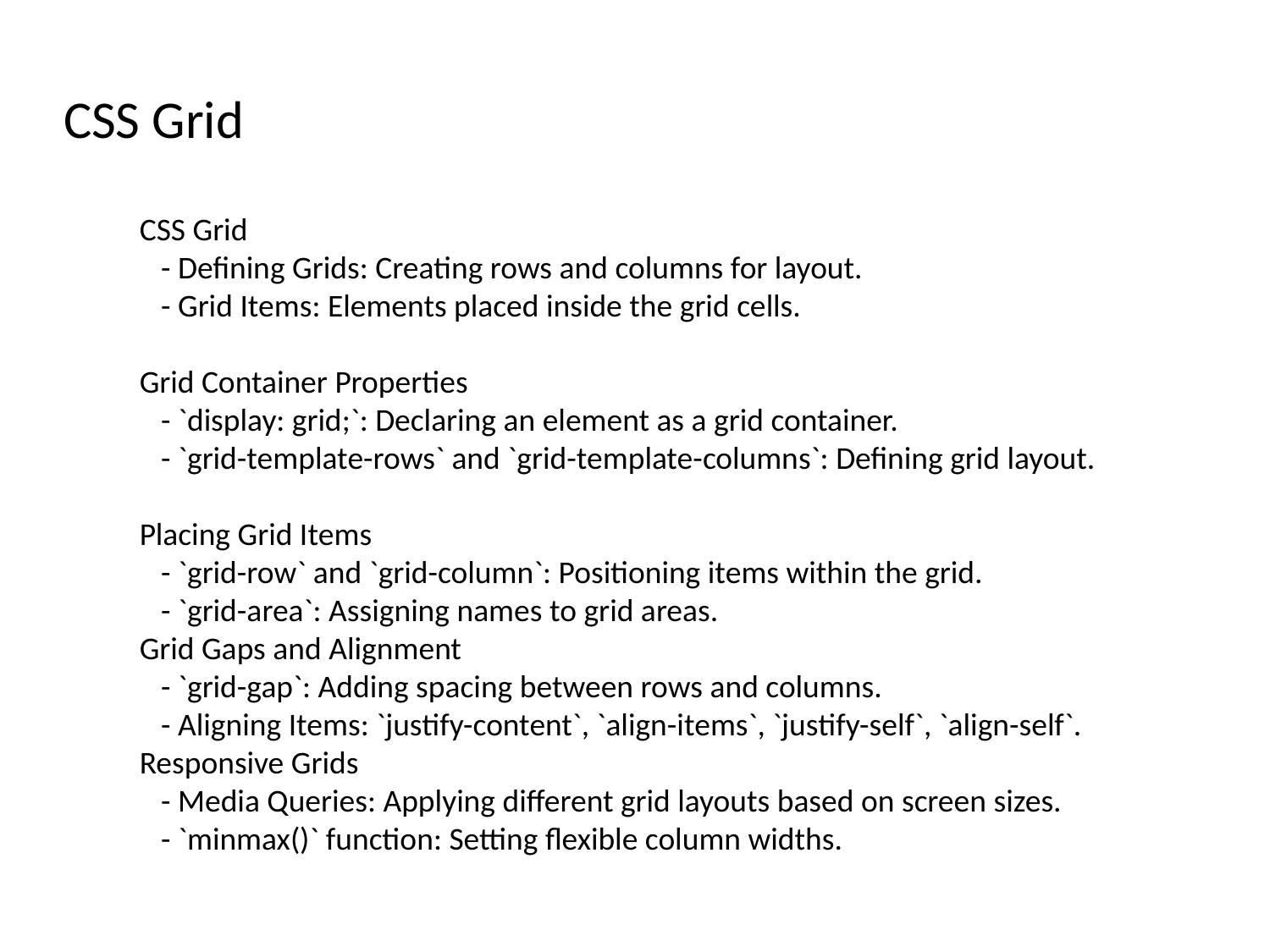

# CSS Grid

CSS Grid
   - Defining Grids: Creating rows and columns for layout.
   - Grid Items: Elements placed inside the grid cells.
Grid Container Properties
   - `display: grid;`: Declaring an element as a grid container.
   - `grid-template-rows` and `grid-template-columns`: Defining grid layout.
Placing Grid Items
   - `grid-row` and `grid-column`: Positioning items within the grid.
   - `grid-area`: Assigning names to grid areas.
Grid Gaps and Alignment
   - `grid-gap`: Adding spacing between rows and columns.
   - Aligning Items: `justify-content`, `align-items`, `justify-self`, `align-self`.
Responsive Grids
   - Media Queries: Applying different grid layouts based on screen sizes.
   - `minmax()` function: Setting flexible column widths.